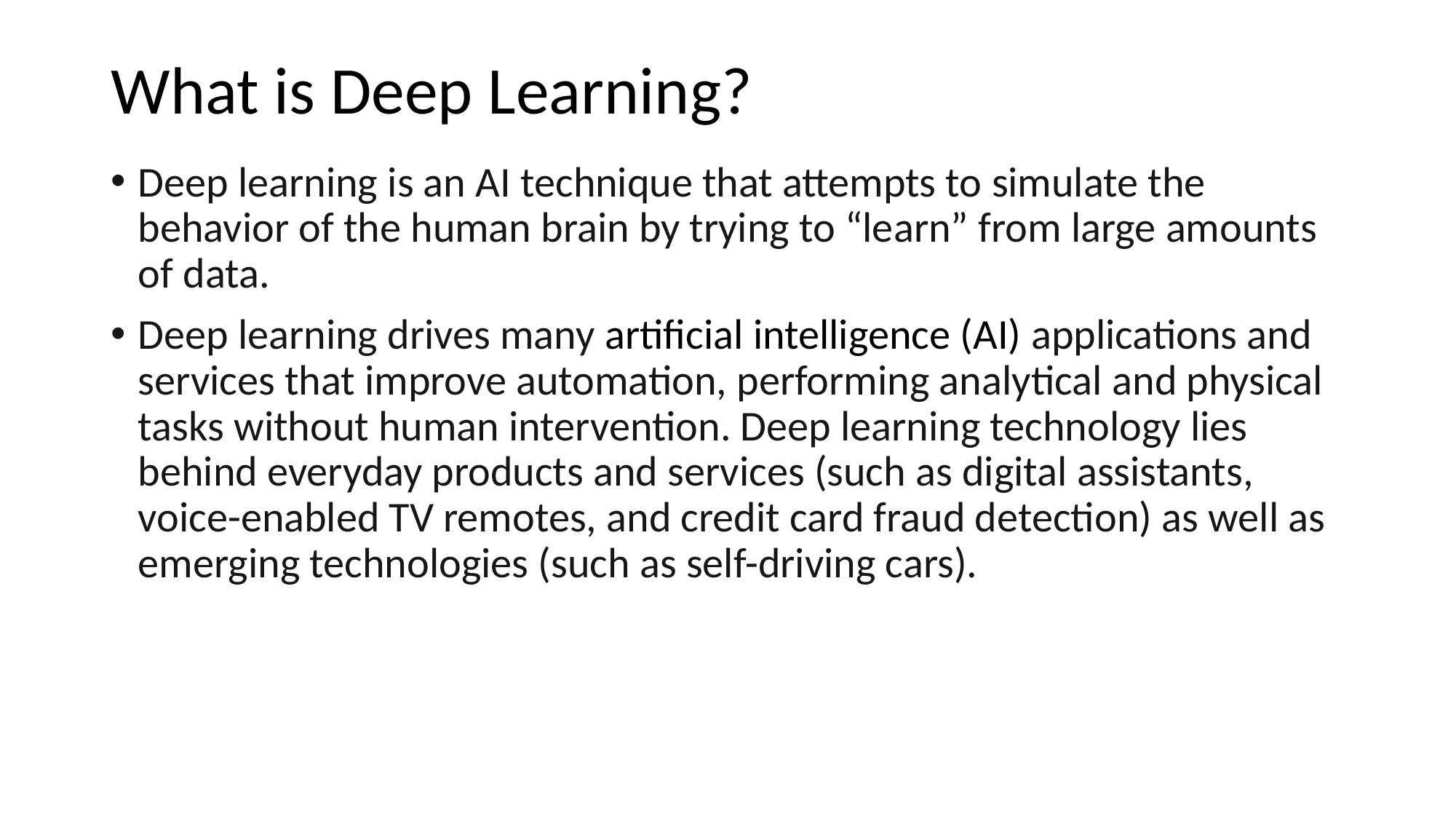

# What is Deep Learning?
Deep learning is an AI technique that attempts to simulate the behavior of the human brain by trying to “learn” from large amounts of data.
Deep learning drives many artificial intelligence (AI) applications and services that improve automation, performing analytical and physical tasks without human intervention. Deep learning technology lies behind everyday products and services (such as digital assistants, voice-enabled TV remotes, and credit card fraud detection) as well as emerging technologies (such as self-driving cars).